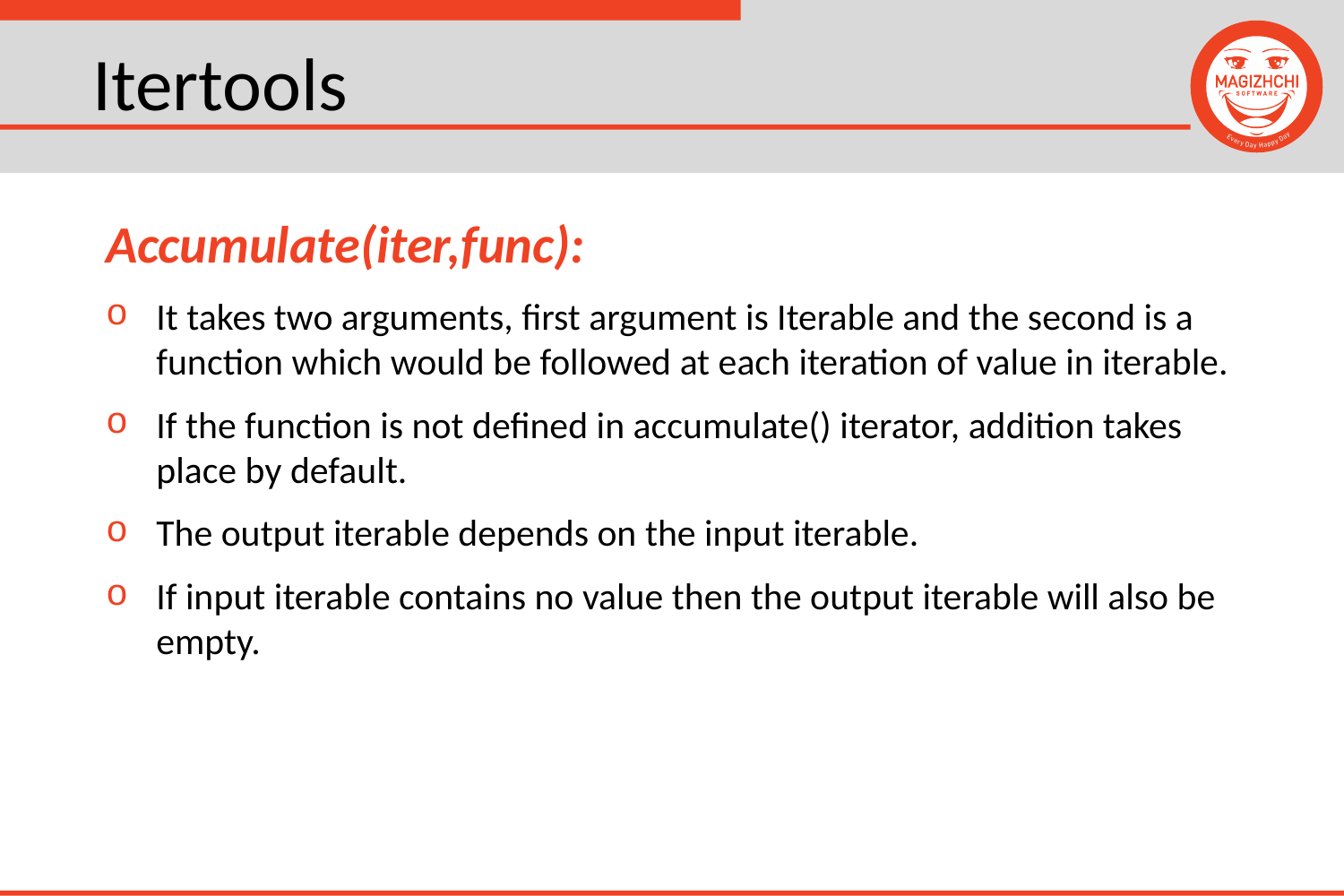

# Itertools
Accumulate(iter,func):
It takes two arguments, first argument is Iterable and the second is a function which would be followed at each iteration of value in iterable.
If the function is not defined in accumulate() iterator, addition takes place by default.
The output iterable depends on the input iterable.
If input iterable contains no value then the output iterable will also be empty.